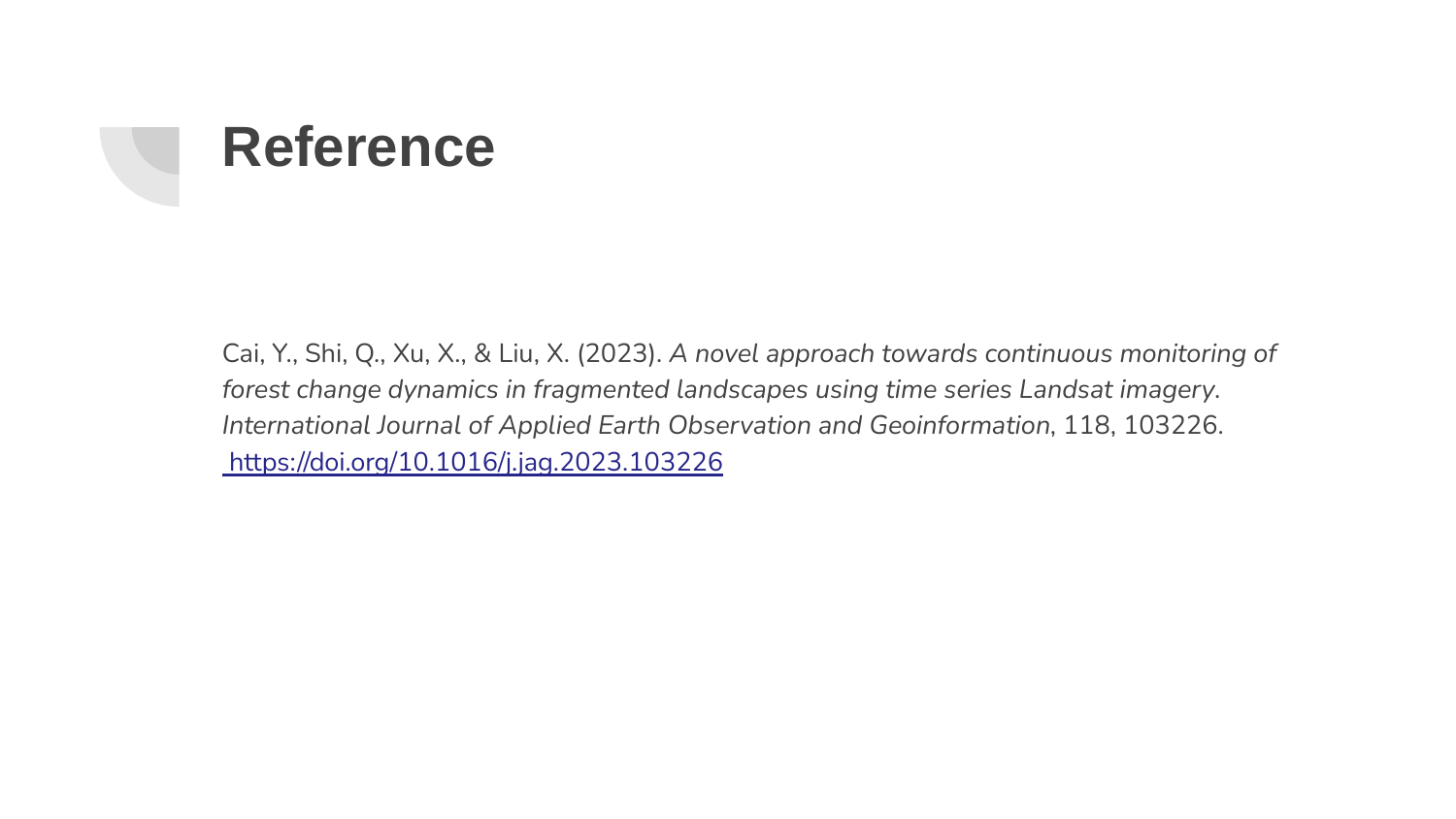

# Reference
Cai, Y., Shi, Q., Xu, X., & Liu, X. (2023). A novel approach towards continuous monitoring of forest change dynamics in fragmented landscapes using time series Landsat imagery. International Journal of Applied Earth Observation and Geoinformation, 118, 103226. https://doi.org/10.1016/j.jag.2023.103226